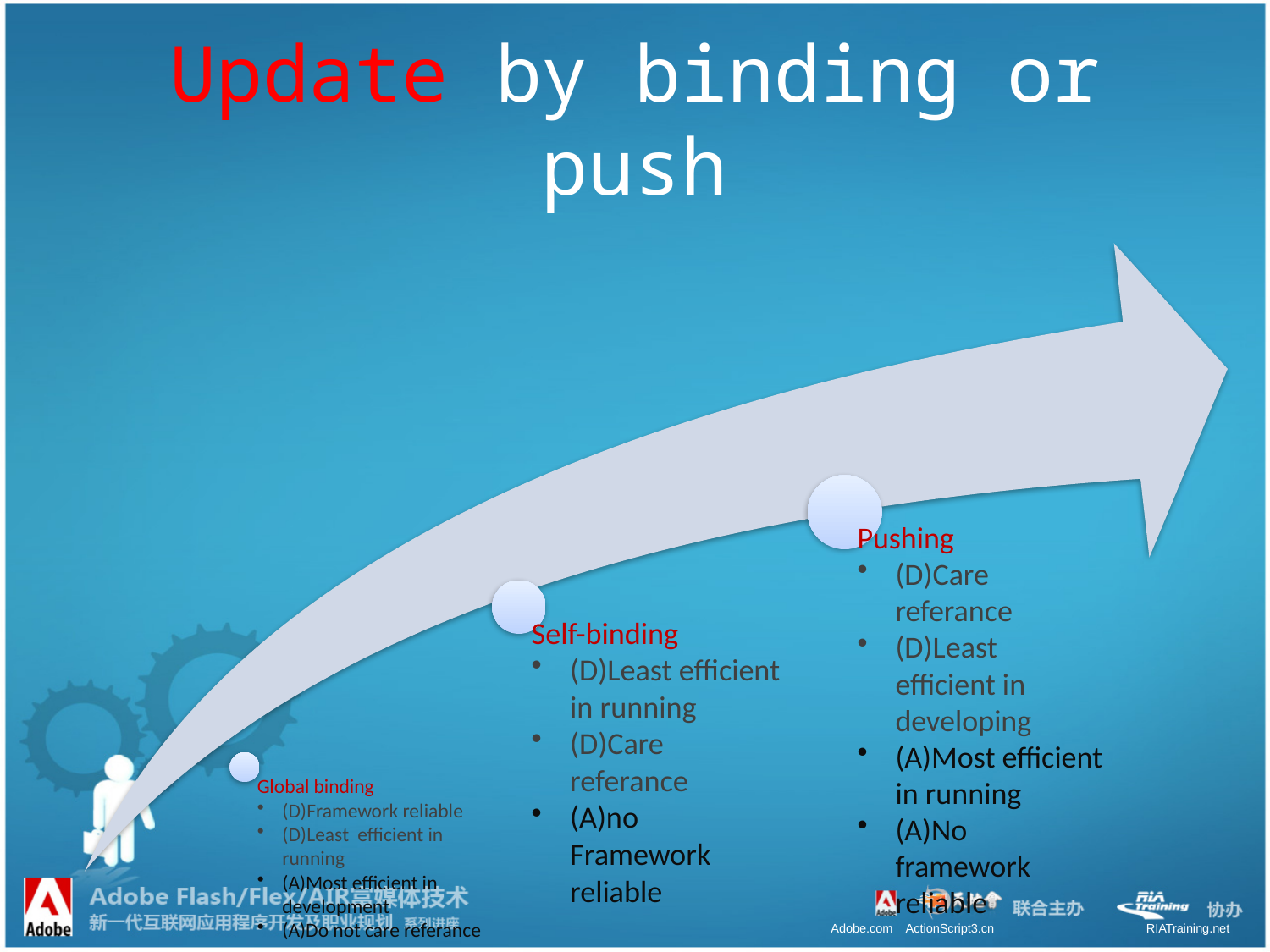

# Update by binding or push

Global binding
Self-binding
Pushing
(D)Framework reliable
(D)Least  efficient in running
(A)Most efficient in development
(D)Least efficient in running
(A)no Framework reliable
(A)Do not care referance
(D)Care referance
(D)Care referance
(D)Least  efficient in developing
(A)Most efficient in running
(A)No framework reliable